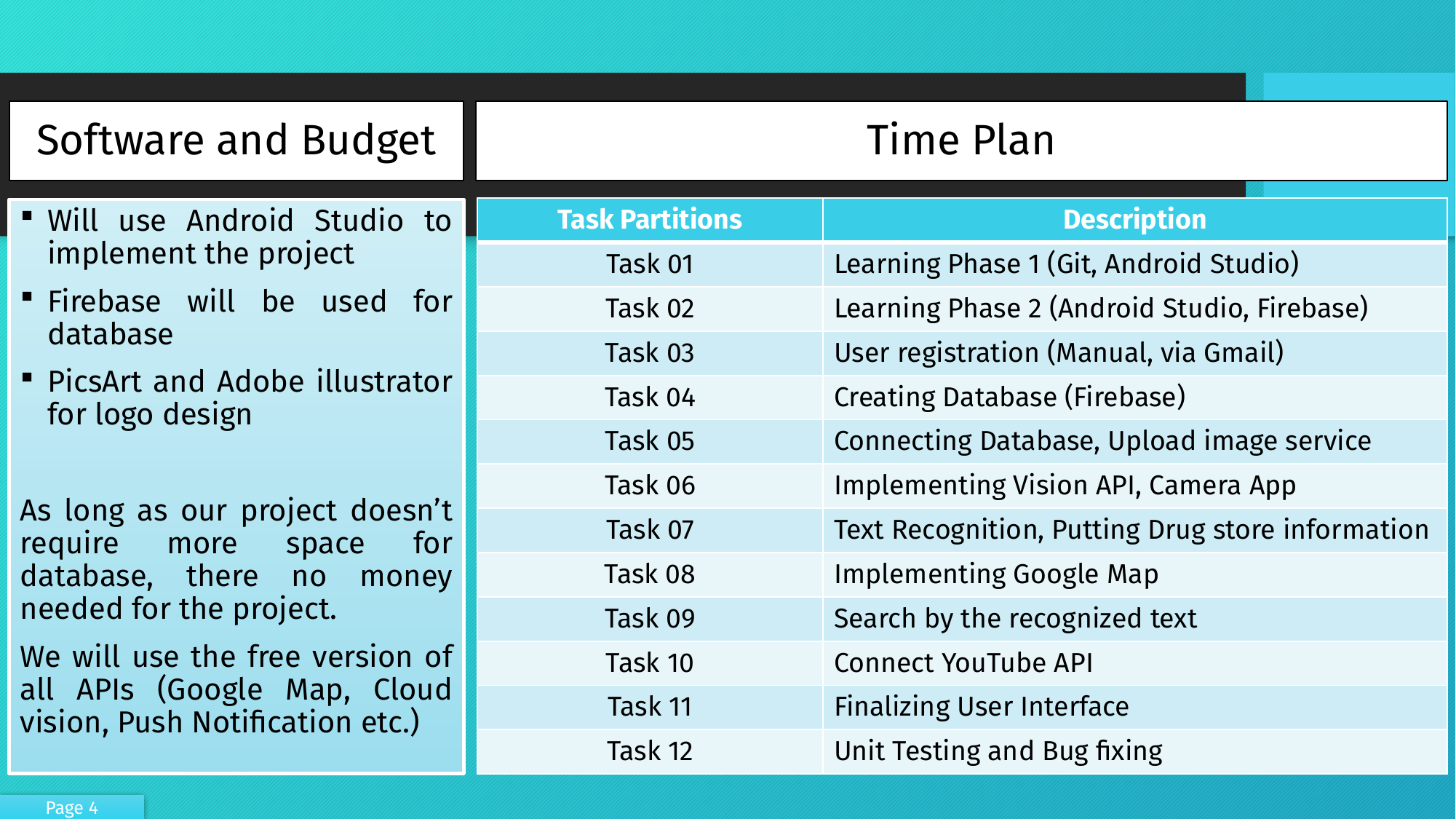

Software and Budget
# Time Plan
| Task Partitions | Description |
| --- | --- |
| Task 01 | Learning Phase 1 (Git, Android Studio) |
| Task 02 | Learning Phase 2 (Android Studio, Firebase) |
| Task 03 | User registration (Manual, via Gmail) |
| Task 04 | Creating Database (Firebase) |
| Task 05 | Connecting Database, Upload image service |
| Task 06 | Implementing Vision API, Camera App |
| Task 07 | Text Recognition, Putting Drug store information |
| Task 08 | Implementing Google Map |
| Task 09 | Search by the recognized text |
| Task 10 | Connect YouTube API |
| Task 11 | Finalizing User Interface |
| Task 12 | Unit Testing and Bug fixing |
Will use Android Studio to implement the project
Firebase will be used for database
PicsArt and Adobe illustrator for logo design

As long as our project doesn’t require more space for database, there no money needed for the project.
We will use the free version of all APIs (Google Map, Cloud vision, Push Notification etc.)
Page 4